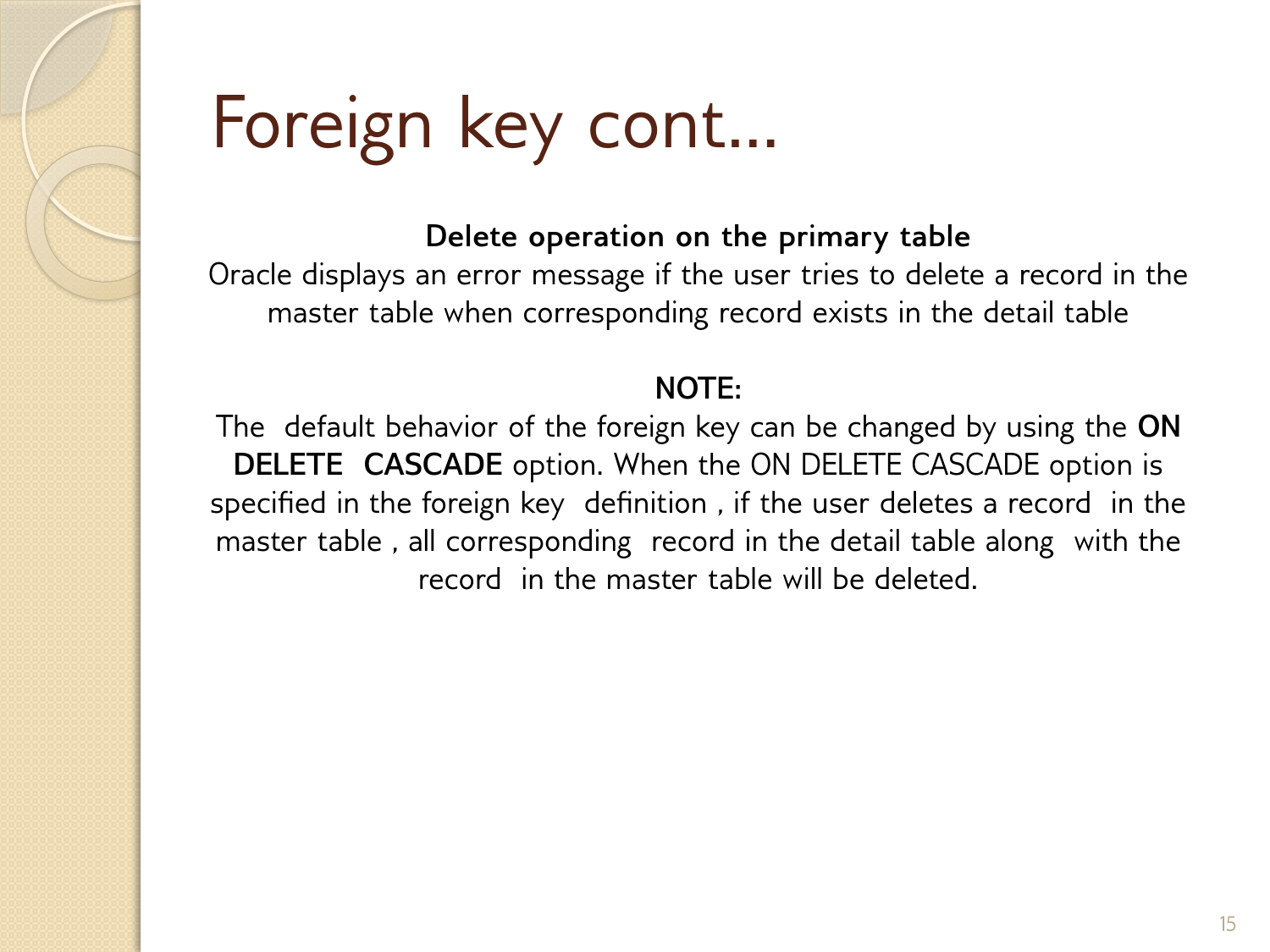

# Foreign key cont…
Delete operation on the primary table
Oracle displays an error message if the user tries to delete a record in the master table when corresponding record exists in the detail table

NOTE:
The  default behavior of the foreign key can be changed by using the ON DELETE  CASCADE option. When the ON DELETE CASCADE option is specified in the foreign key  definition , if the user deletes a record  in the master table , all corresponding  record in the detail table along  with the record  in the master table will be deleted.
15